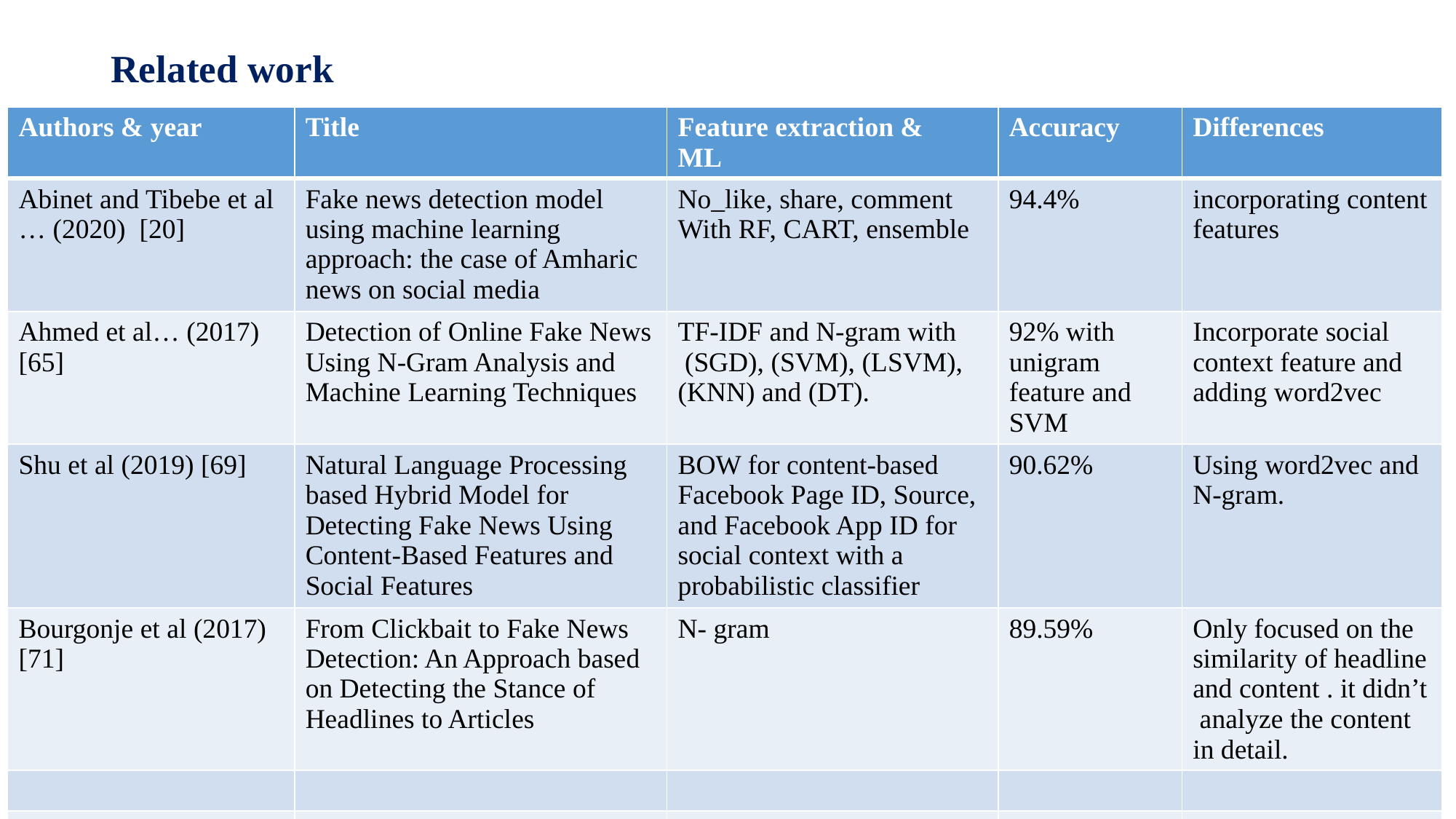

# Related work
| Authors & year | Title | Feature extraction & ML | Accuracy | Differences |
| --- | --- | --- | --- | --- |
| Abinet and Tibebe et al … (2020) [20] | Fake news detection model using machine learning approach: the case of Amharic news on social media | No\_like, share, comment With RF, CART, ensemble | 94.4% | incorporating content features |
| Ahmed et al… (2017) [65] | Detection of Online Fake News Using N-Gram Analysis and Machine Learning Techniques | TF-IDF and N-gram with (SGD), (SVM), (LSVM), (KNN) and (DT). | 92% with unigram feature and SVM | Incorporate social context feature and adding word2vec |
| Shu et al (2019) [69] | Natural Language Processing based Hybrid Model for Detecting Fake News Using Content-Based Features and Social Features | BOW for content-based Facebook Page ID, Source, and Facebook App ID for social context with a probabilistic classifier | 90.62% | Using word2vec and N-gram. |
| Bourgonje et al (2017) [71] | From Clickbait to Fake News Detection: An Approach based on Detecting the Stance of Headlines to Articles | N- gram | 89.59% | Only focused on the similarity of headline and content . it didn’t analyze the content in detail. |
|  |  |  |  |  |
|  |  |  |  |  |